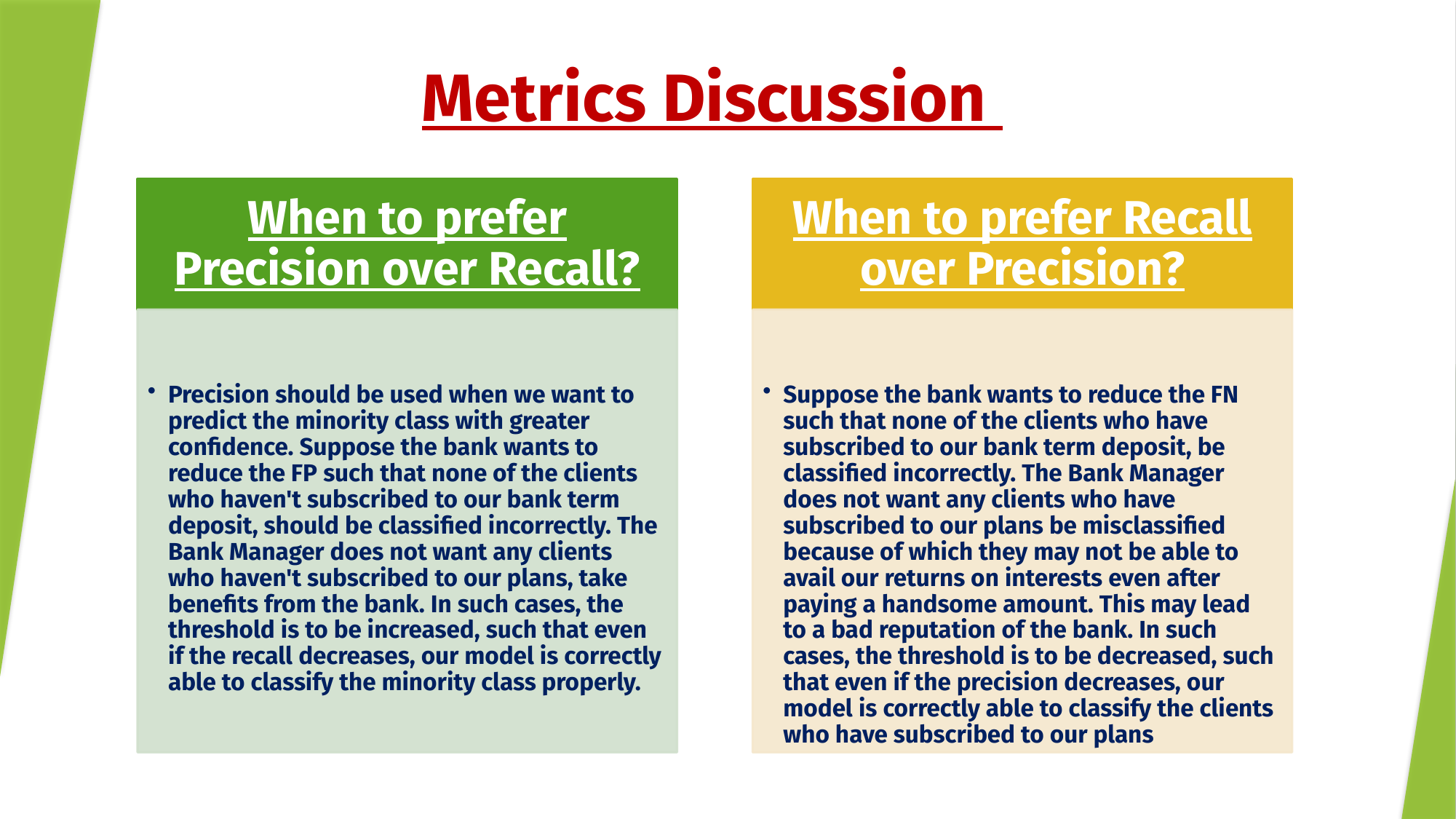

# Metrics Discussion
When to prefer Precision over Recall?

Precision should be used when we want to predict the minority class with greater confidence. Suppose the bank wants to reduce the FP such that none of the clients who haven't subscribed to our bank term deposit, should be classified incorrectly. The Bank Manager does not want any clients who haven't subscribed to our plans, take benefits from the bank. In such cases, the threshold is to be increased, such that even if the recall decreases, our model is correctly able to classify the minority class properly.
When to prefer Recall over Precision?

Suppose the bank wants to reduce the FN such that none of the clients who have subscribed to our bank term deposit, be classified incorrectly. The Bank Manager does not want any clients who have subscribed to our plans be misclassified because of which they may not be able to avail our returns on interests even after paying a handsome amount. This may lead to a bad reputation of the bank. In such cases, the threshold is to be decreased, such that even if the precision decreases, our model is correctly able to classify the clients who have subscribed to our plans